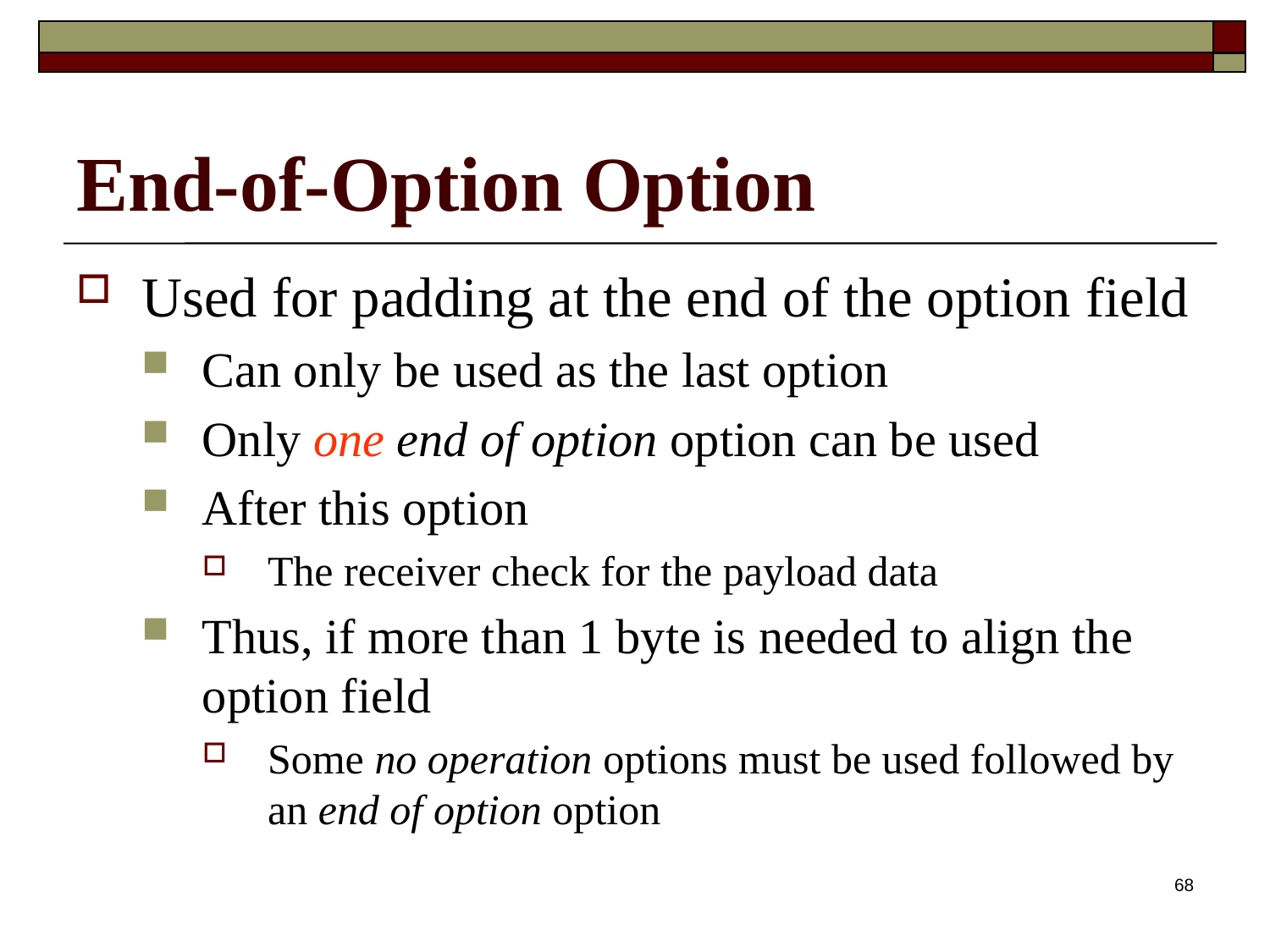

# End-of-Option Option
Used for padding at the end of the option field
Can only be used as the last option
Only one end of option option can be used
After this option
The receiver check for the payload data
Thus, if more than 1 byte is needed to align the option field
Some no operation options must be used followed by an end of option option
68